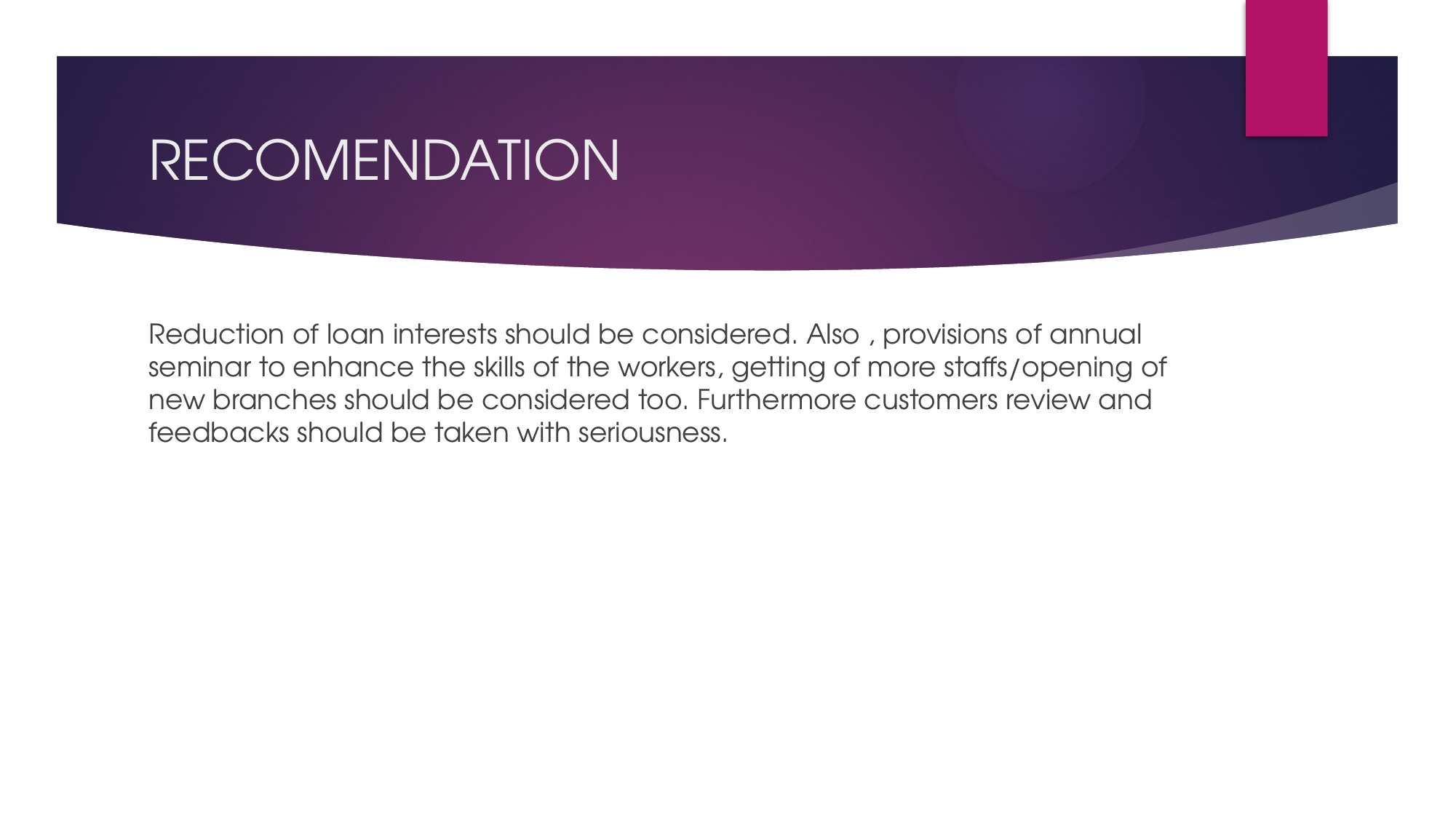

# RECOMENDATION
Reduction of loan interests should be considered. Also , provisions of annual seminar to enhance the skills of the workers, getting of more staffs/opening of new branches should be considered too. Furthermore customers review and feedbacks should be taken with seriousness.